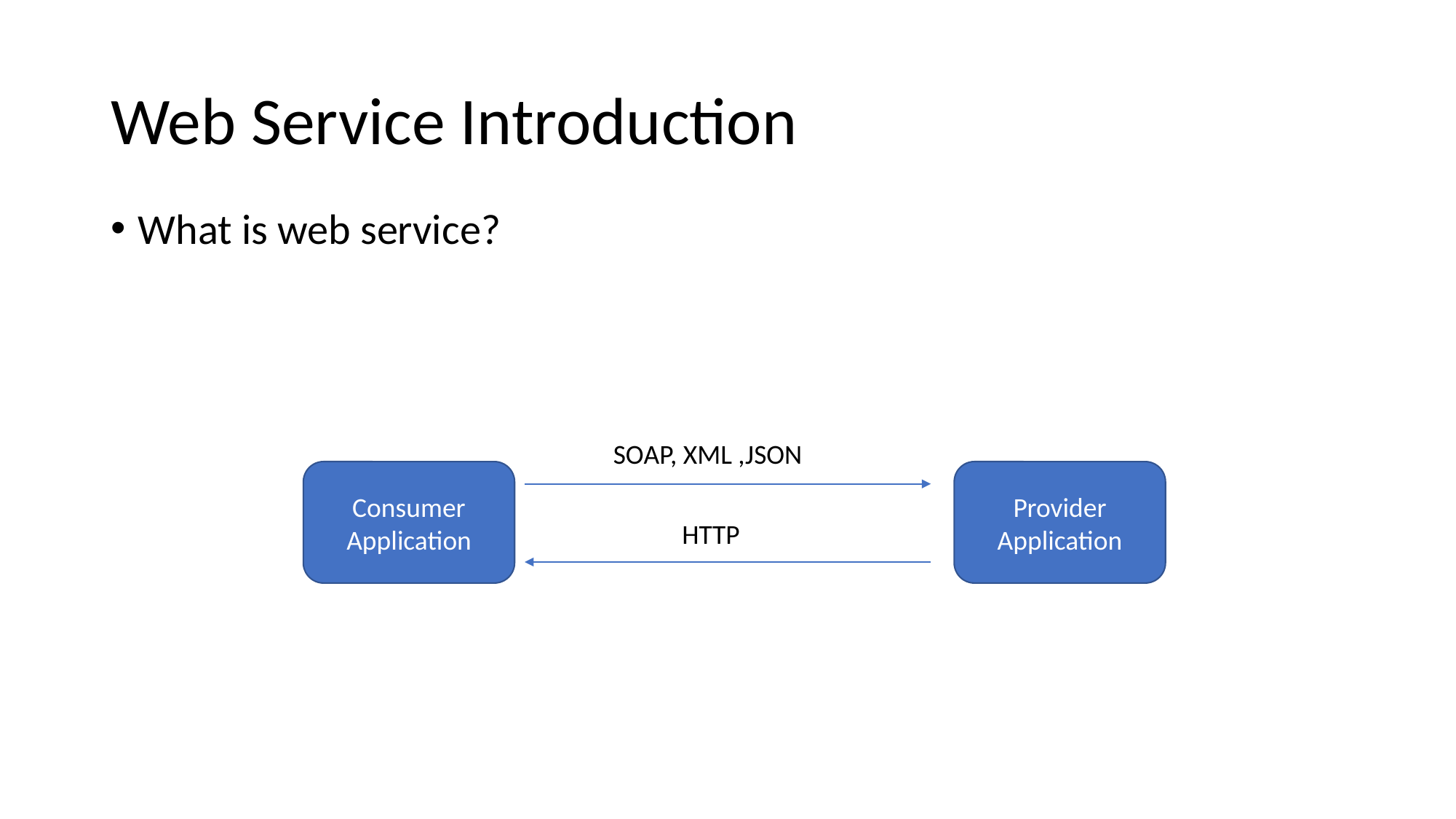

# Web Service Introduction
What is web service?
SOAP, XML ,JSON
Consumer
Application
Provider Application
HTTP